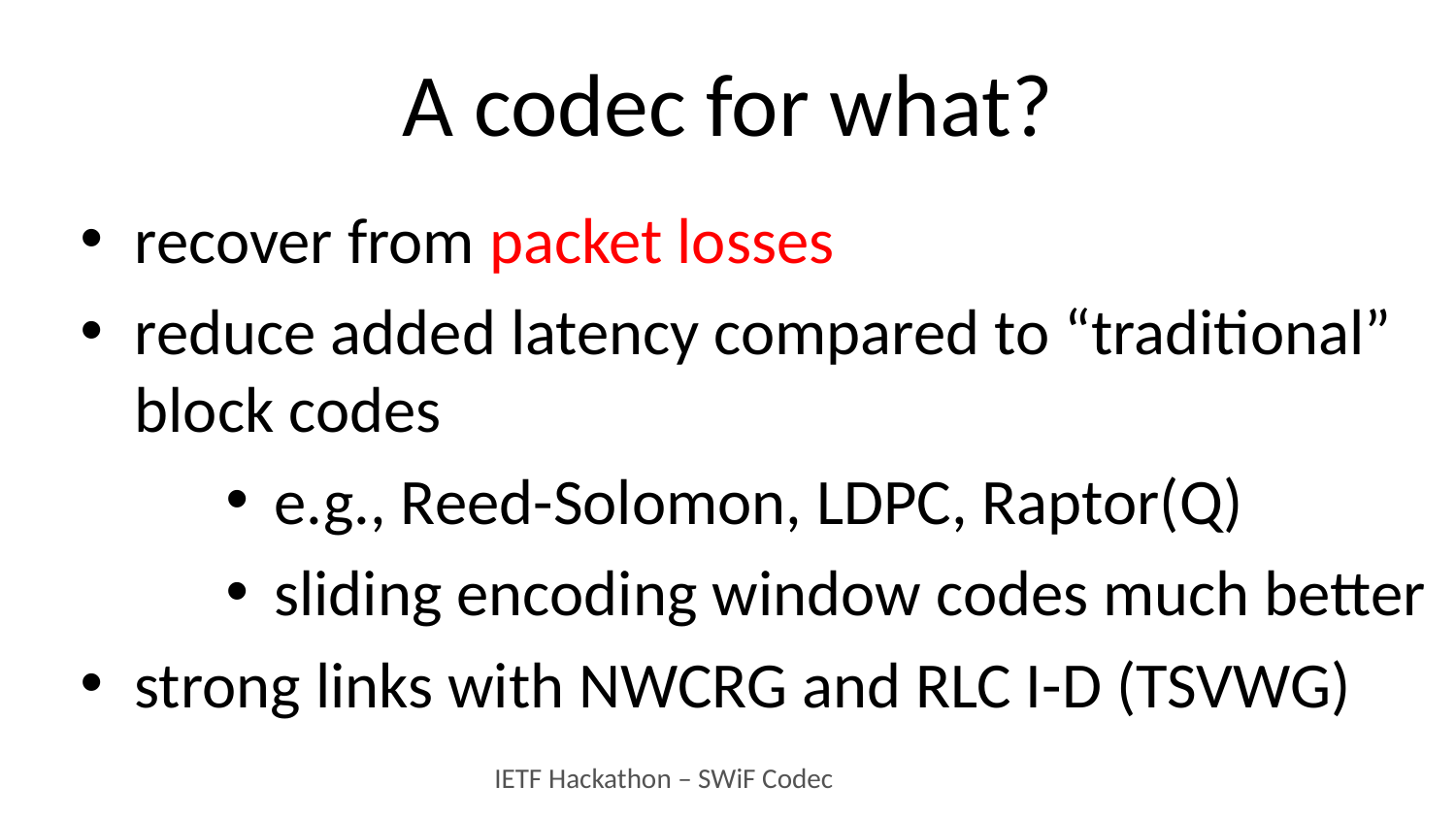

# A codec for what?
recover from packet losses
reduce added latency compared to “traditional” block codes
e.g., Reed-Solomon, LDPC, Raptor(Q)
sliding encoding window codes much better
strong links with NWCRG and RLC I-D (TSVWG)